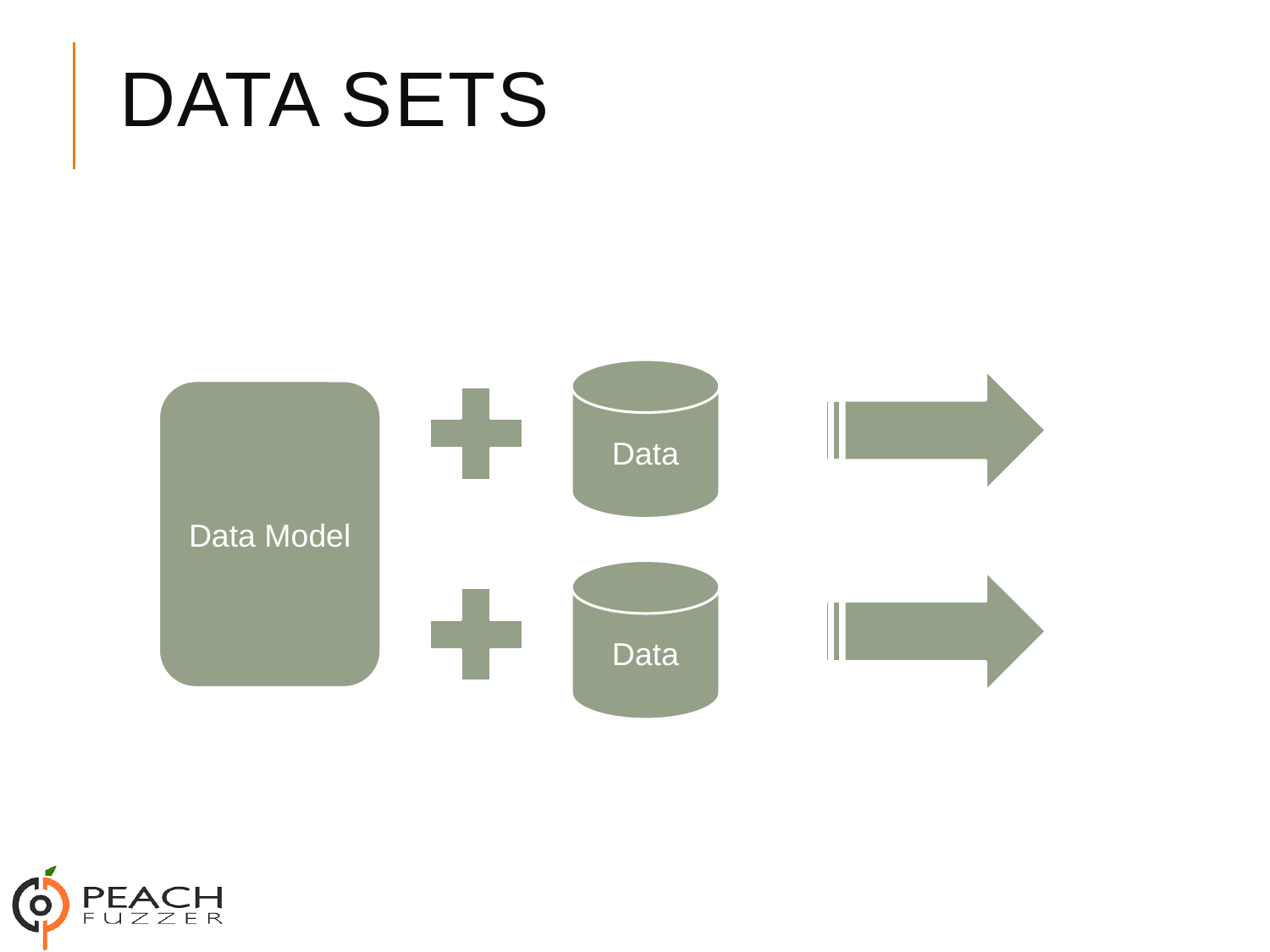

# Data Sets
Data

Data Model
Data